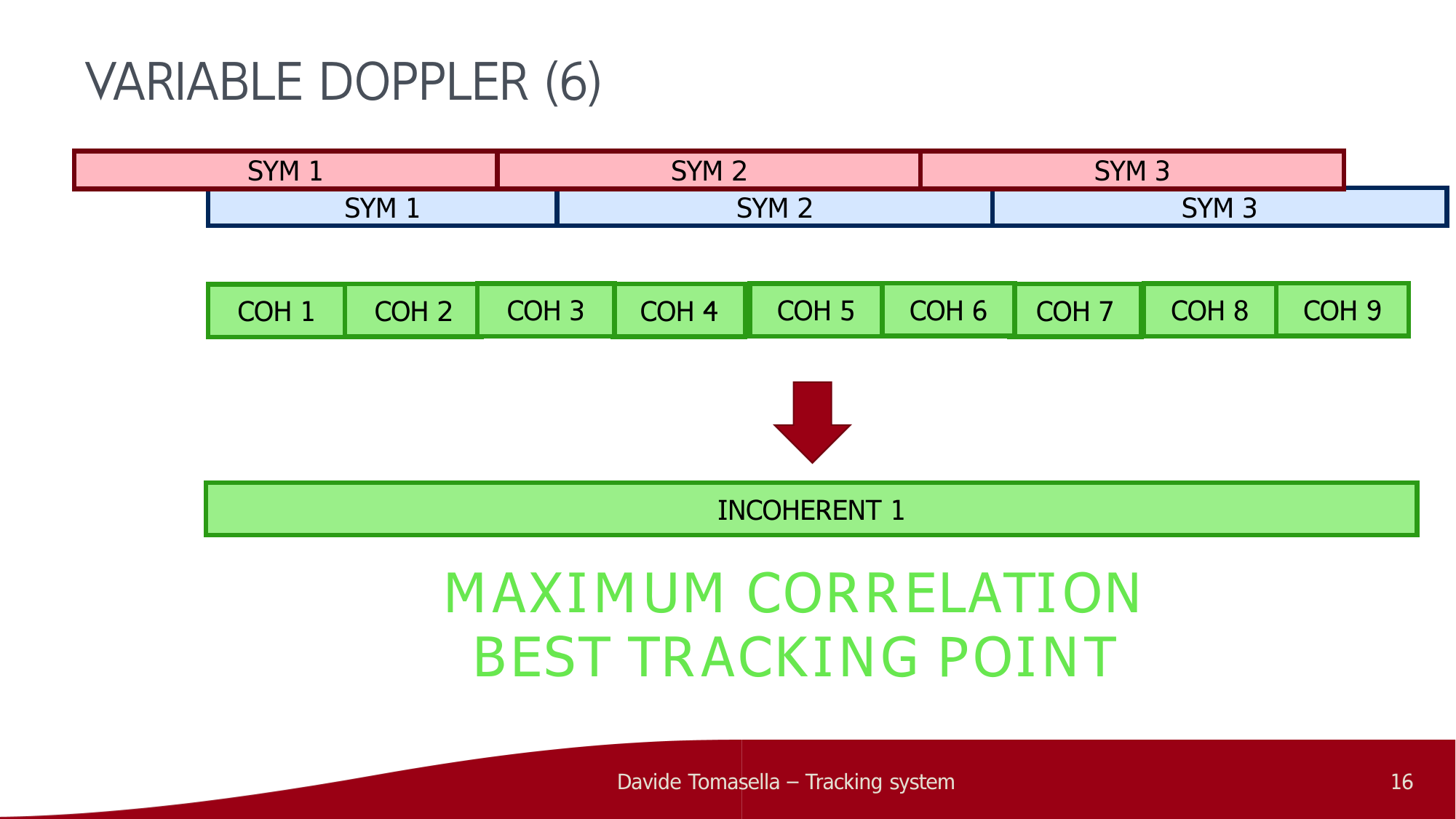

# VARIABLE DOPPLER (6)

SYM 1
SYM 2
SYM 3
SYM 1
SYM 2
SYM 3
COH 6
COH 9
COH 3
COH 5
COH 8
COH 2
COH 4
COH 7
COH 1

INCOHERENT 1
MAXIMUM CORRELATION
BEST TRACKING POINT
Davide Tomasella – Tracking system
16